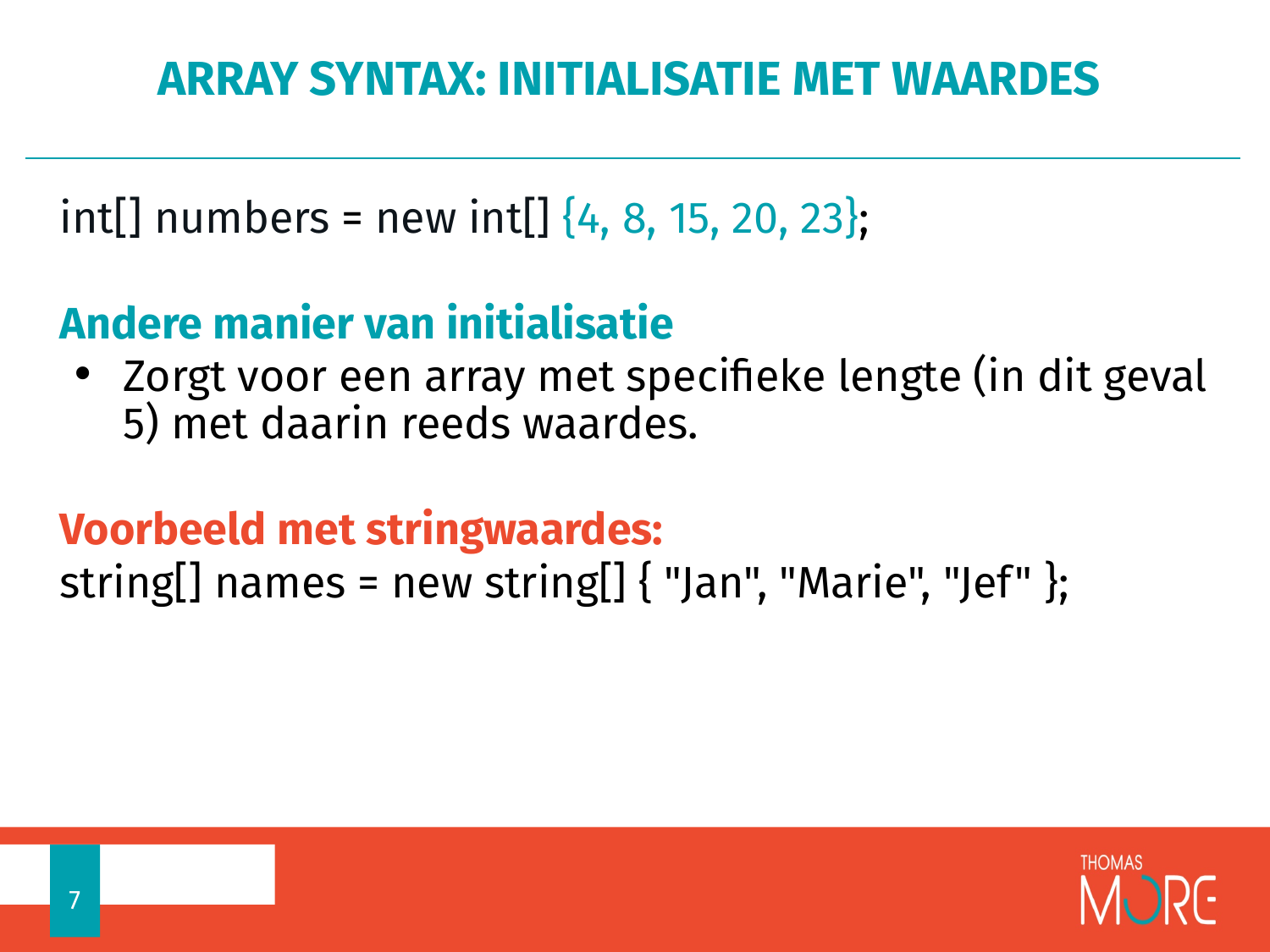

# ARRAY SYNTAX: INITIALISATIE MET WAARDES
int[] numbers = new int[] {4, 8, 15, 20, 23};

Andere manier van initialisatie
Zorgt voor een array met specifieke lengte (in dit geval 5) met daarin reeds waardes.

Voorbeeld met stringwaardes:
string[] names = new string[] { "Jan", "Marie", "Jef" };

7